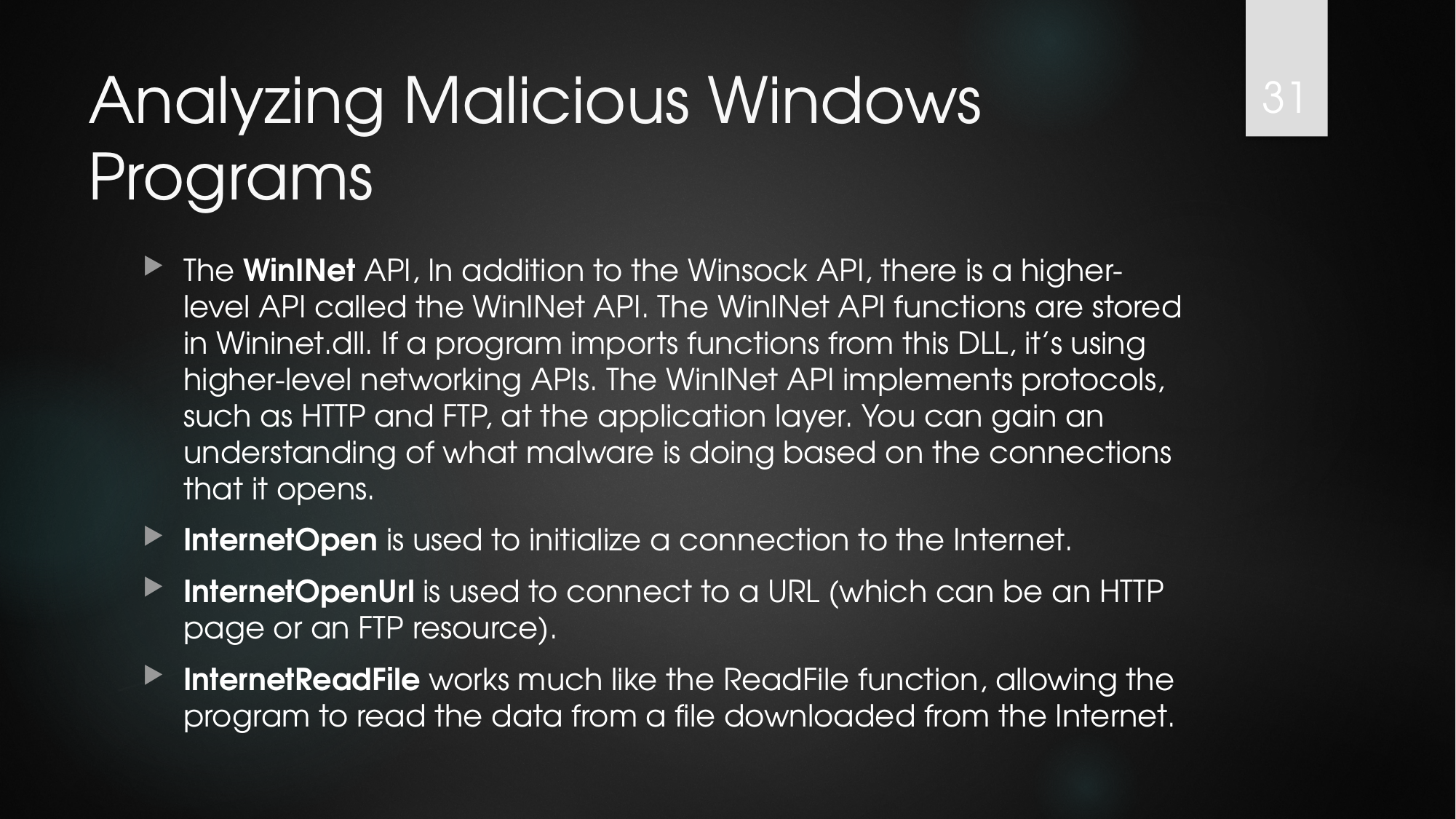

31
# Analyzing Malicious Windows Programs
The WinINet API, In addition to the Winsock API, there is a higher-level API called the WinINet API. The WinINet API functions are stored in Wininet.dll. If a program imports functions from this DLL, it’s using higher-level networking APIs. The WinINet API implements protocols, such as HTTP and FTP, at the application layer. You can gain an understanding of what malware is doing based on the connections that it opens.
InternetOpen is used to initialize a connection to the Internet.
InternetOpenUrl is used to connect to a URL (which can be an HTTP page or an FTP resource).
InternetReadFile works much like the ReadFile function, allowing the program to read the data from a file downloaded from the Internet.